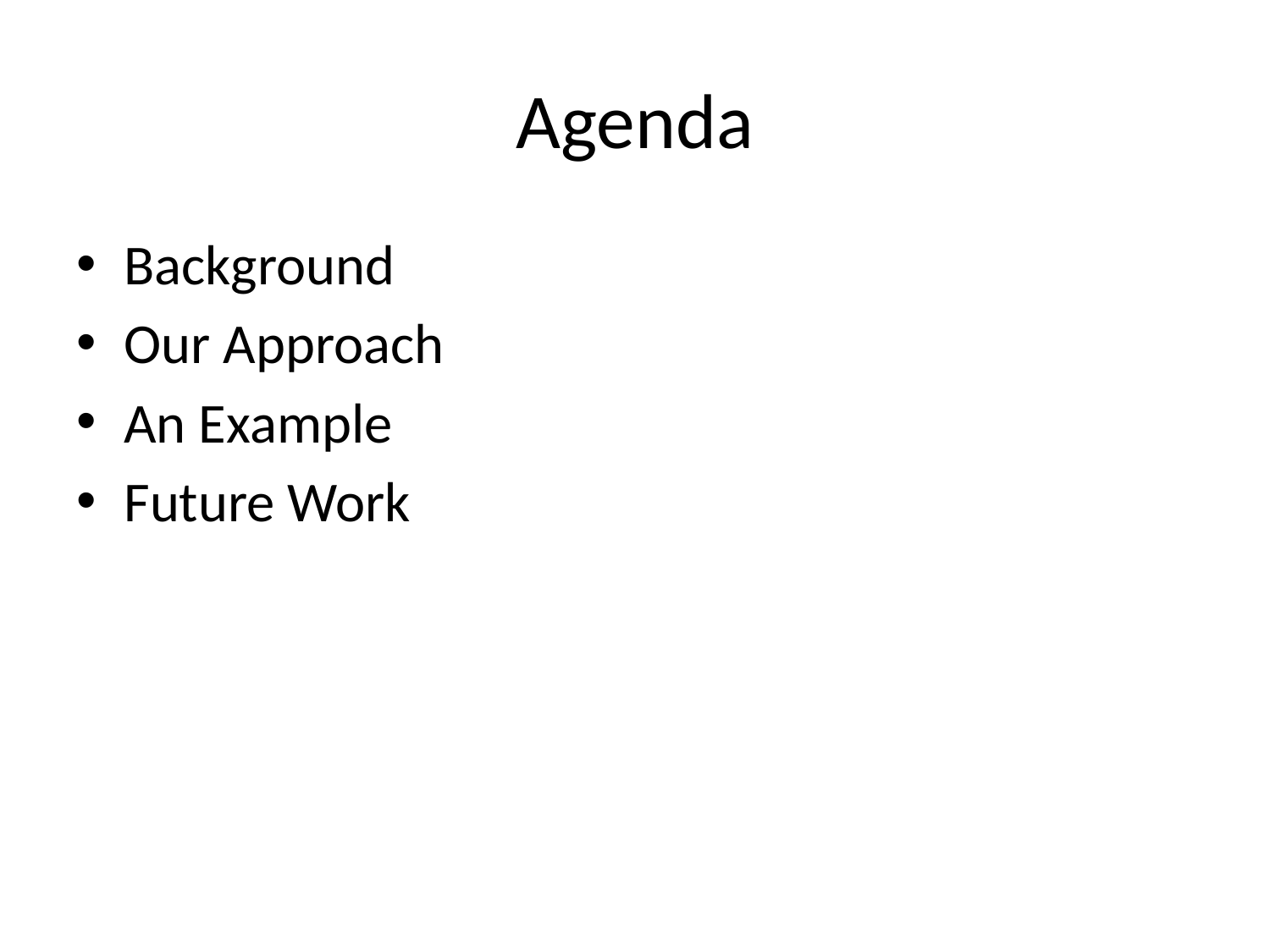

# Agenda
Background
Our Approach
An Example
Future Work